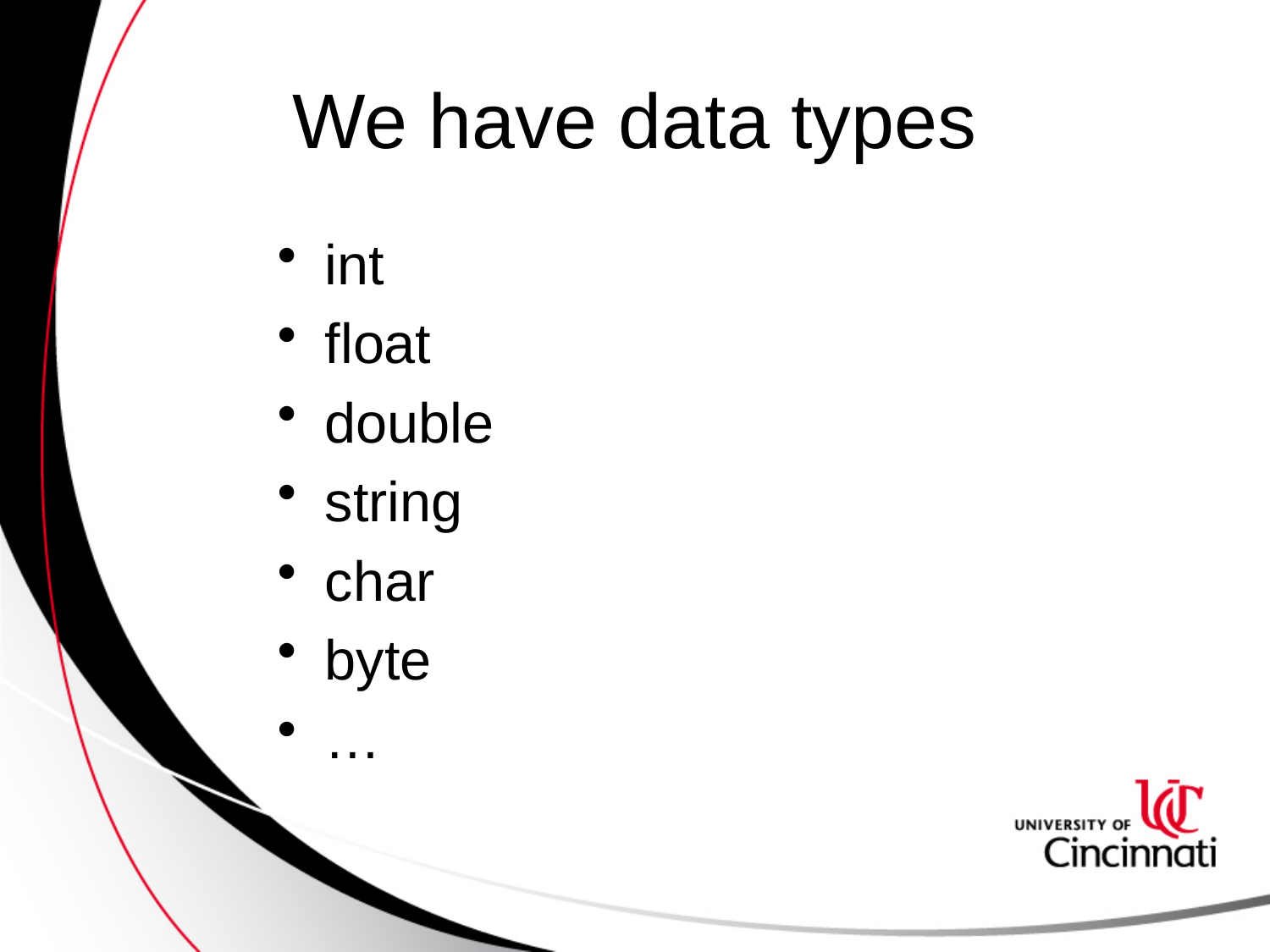

# We have data types
int
float
double
string
char
byte
…